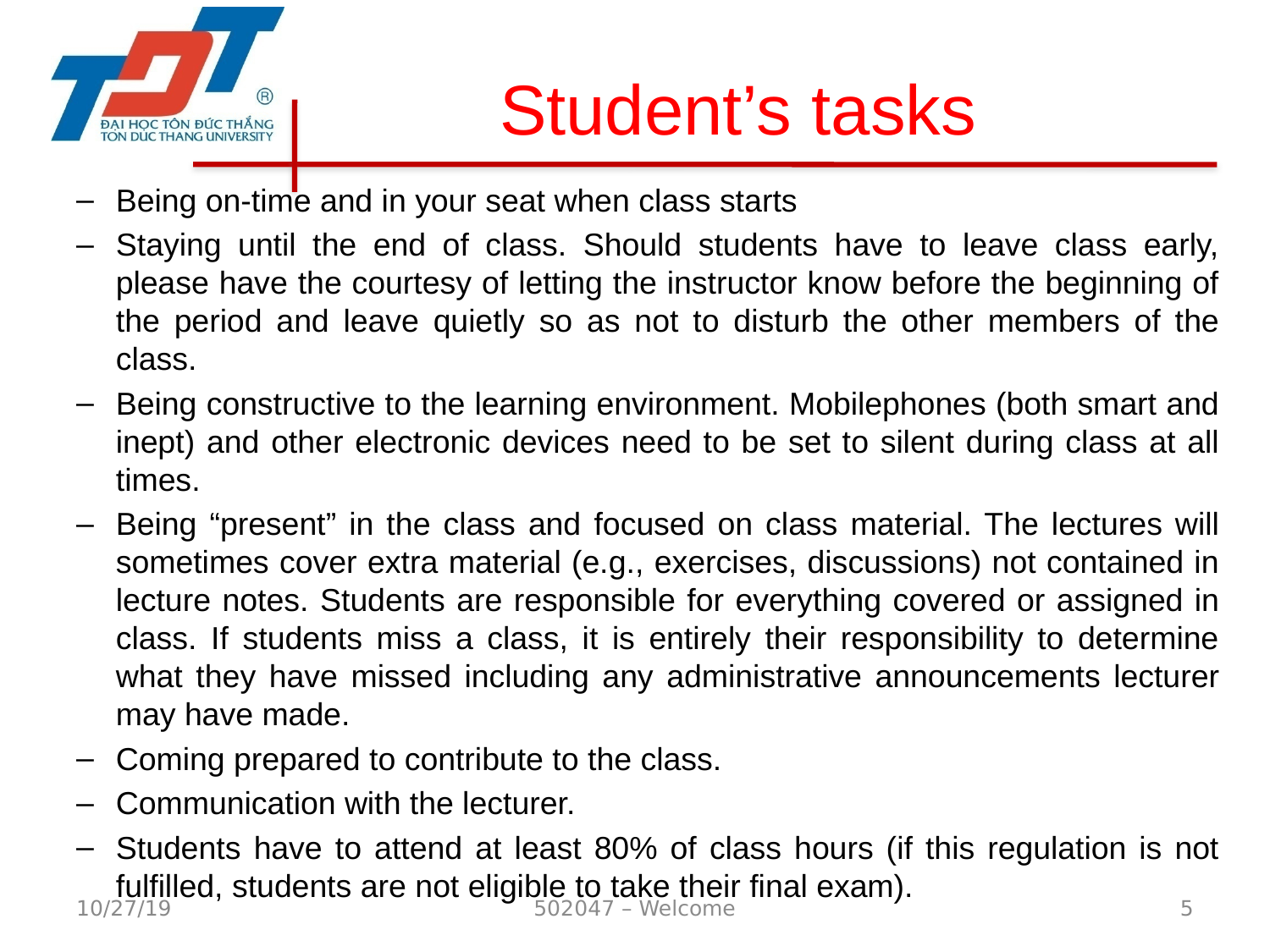

# Student’s tasks
Being on-time and in your seat when class starts
Staying until the end of class. Should students have to leave class early, please have the courtesy of letting the instructor know before the beginning of the period and leave quietly so as not to disturb the other members of the class.
Being constructive to the learning environment. Mobilephones (both smart and inept) and other electronic devices need to be set to silent during class at all times.
Being “present” in the class and focused on class material. The lectures will sometimes cover extra material (e.g., exercises, discussions) not contained in lecture notes. Students are responsible for everything covered or assigned in class. If students miss a class, it is entirely their responsibility to determine what they have missed including any administrative announcements lecturer may have made.
Coming prepared to contribute to the class.
Communication with the lecturer.
Students have to attend at least 80% of class hours (if this regulation is not fulfilled, students are not eligible to take their final exam).
10/27/19
502047 – Welcome
5